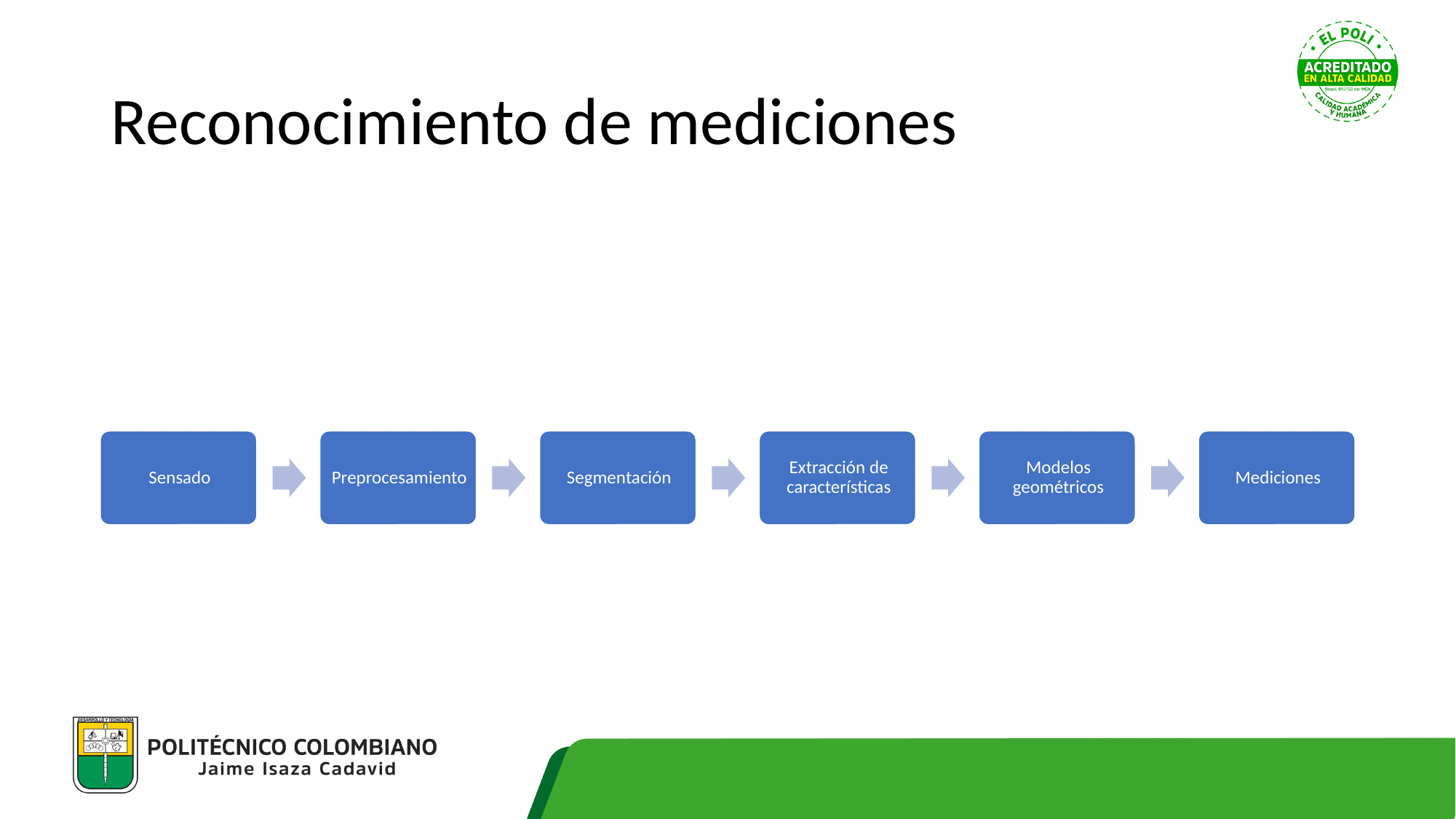

# Reconocimiento de mediciones
Sensado

Preprocesamiento

Segmentación

Extracción de características

Modelos geométricos

Mediciones